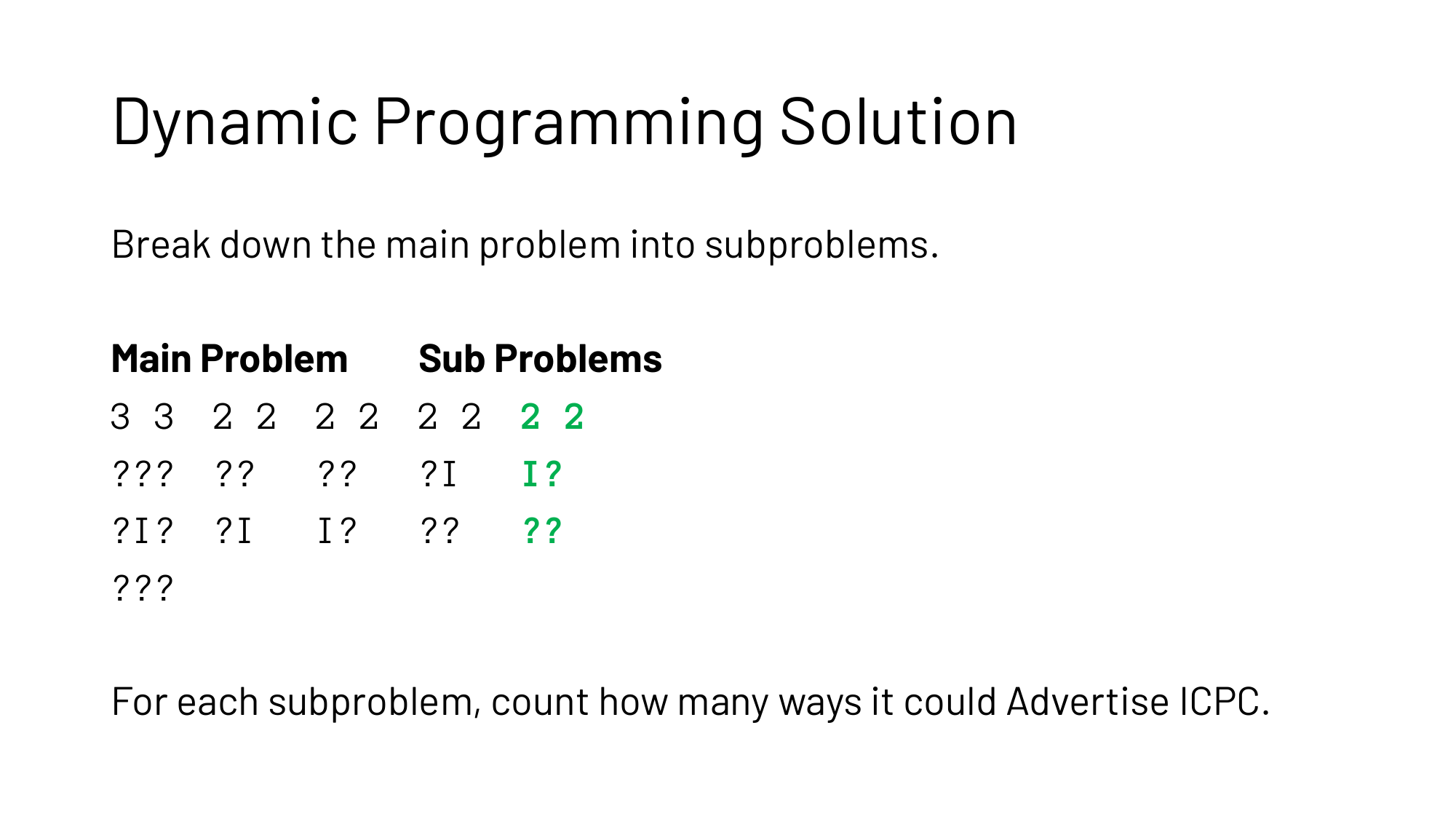

# Dynamic Programming Solution
Break down the main problem into subproblems.

Main Problem			Sub Problems
3 3			2 2		2 2		2 2		2 2
???			??		??		?I		I?
?I?			?I		I?		??		??
???

For each subproblem, count how many ways it could Advertise ICPC.